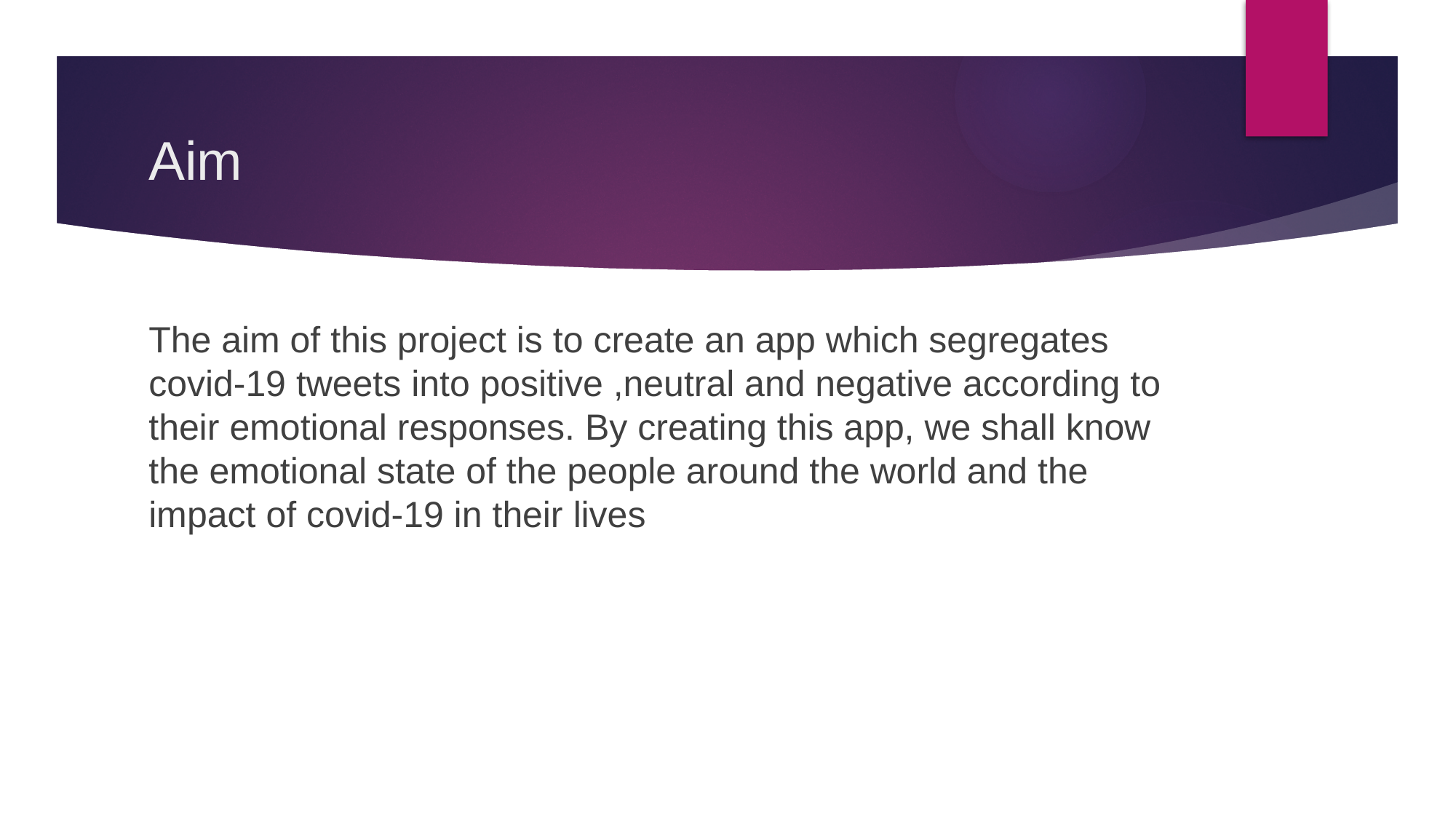

# Aim
The aim of this project is to create an app which segregates covid-19 tweets into positive ,neutral and negative according to their emotional responses. By creating this app, we shall know the emotional state of the people around the world and the impact of covid-19 in their lives